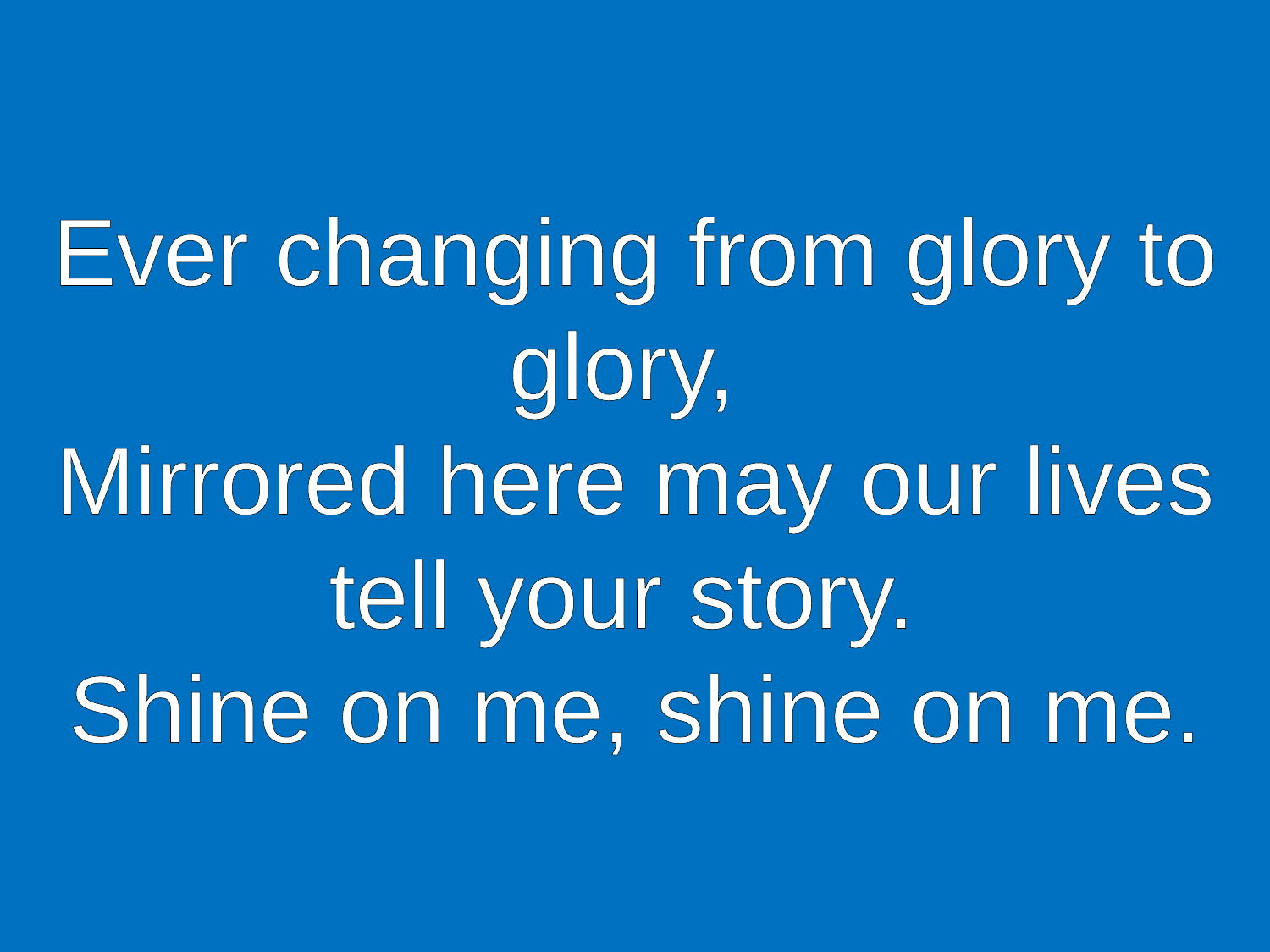

# Ever changing from glory to glory, Mirrored here may our lives tell your story. Shine on me, shine on me.